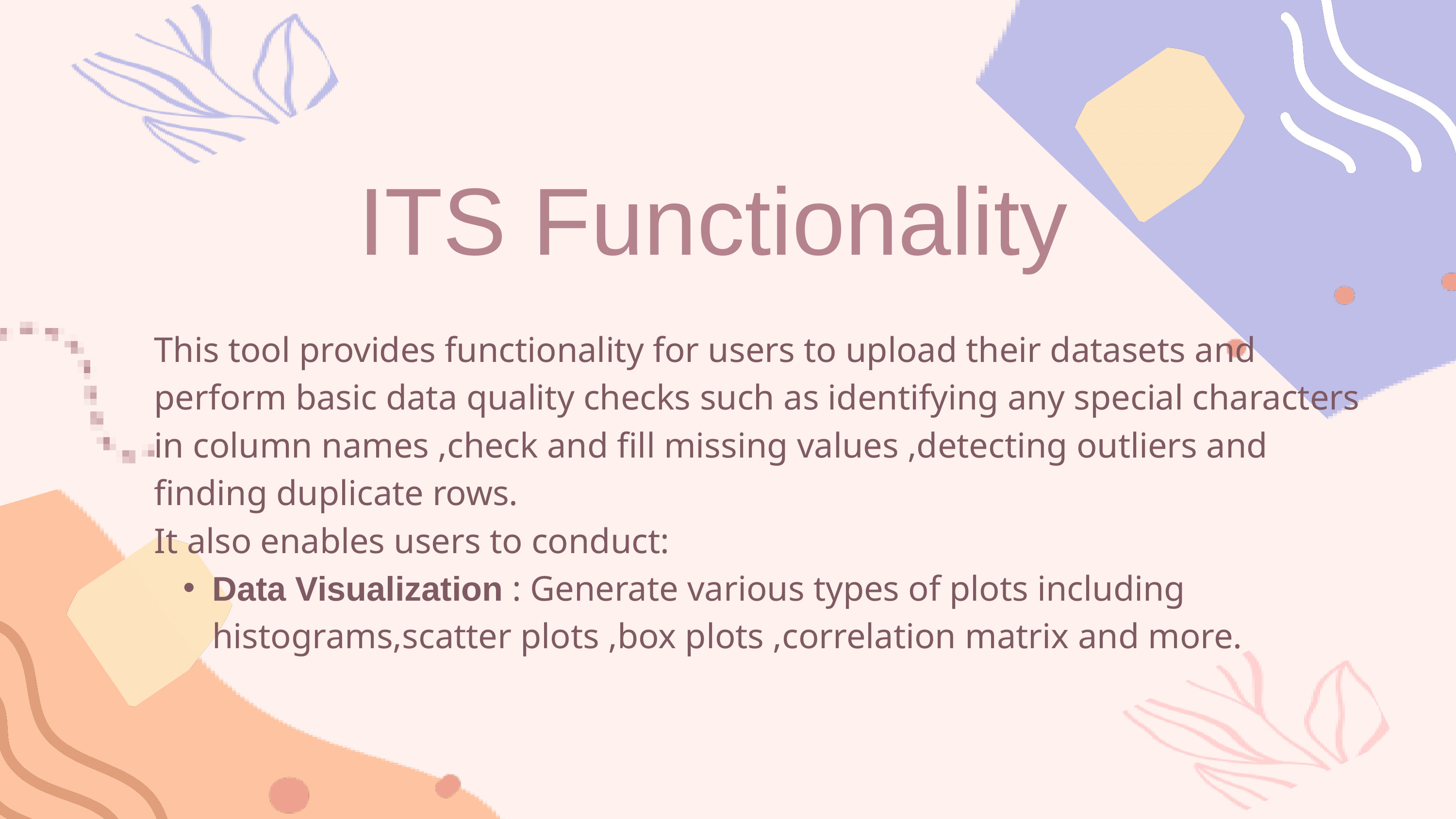

ITS Functionality

This tool provides functionality for users to upload their datasets and perform basic data quality checks such as identifying any special characters in column names ,check and fill missing values ,detecting outliers and finding duplicate rows.
It also enables users to conduct:
Data Visualization : Generate various types of plots including histograms,scatter plots ,box plots ,correlation matrix and more.